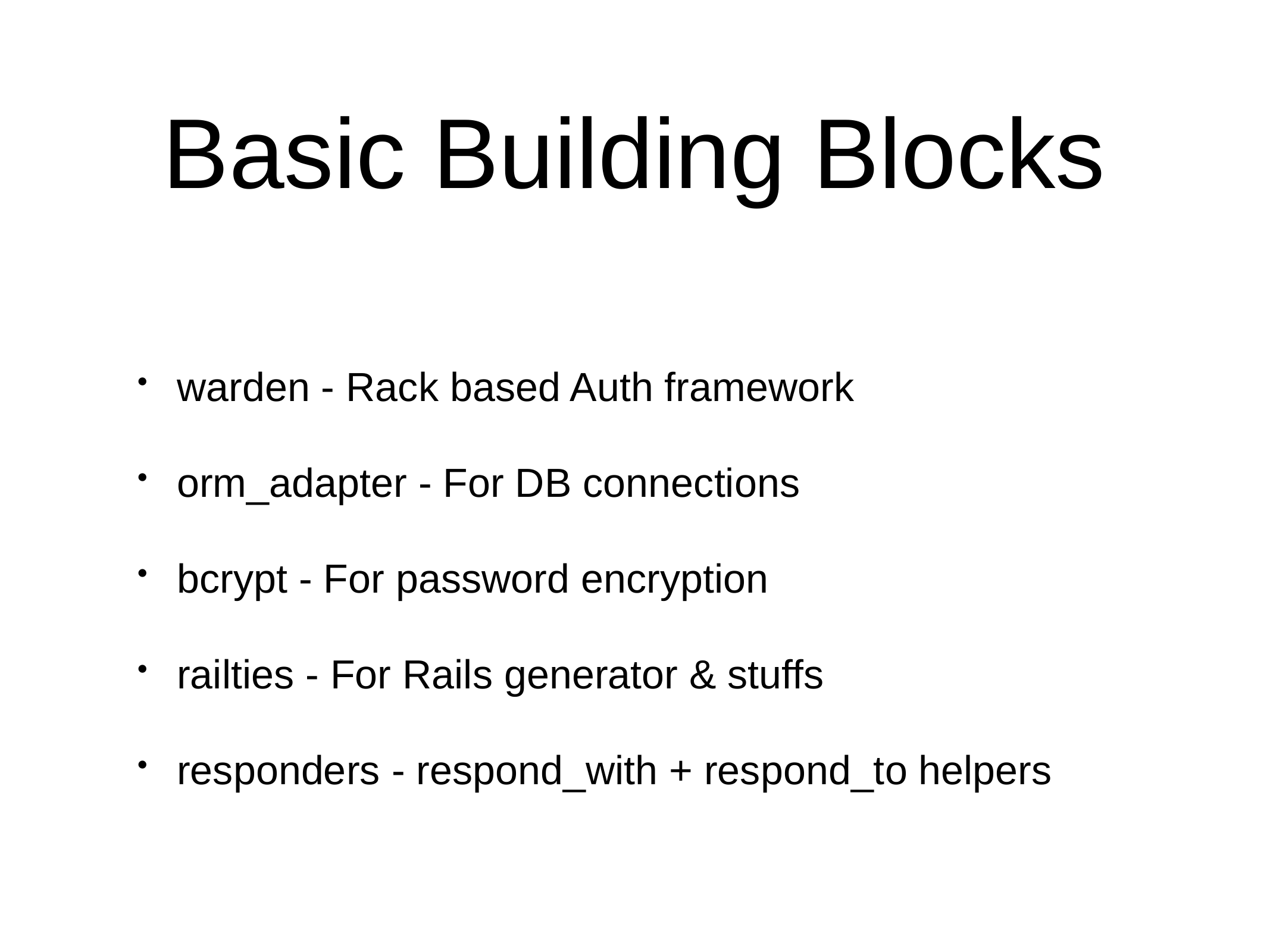

# Basic Building Blocks

warden - Rack based Auth framework
orm_adapter - For DB connections
bcrypt - For password encryption
railties - For Rails generator & stuffs
responders - respond_with + respond_to helpers